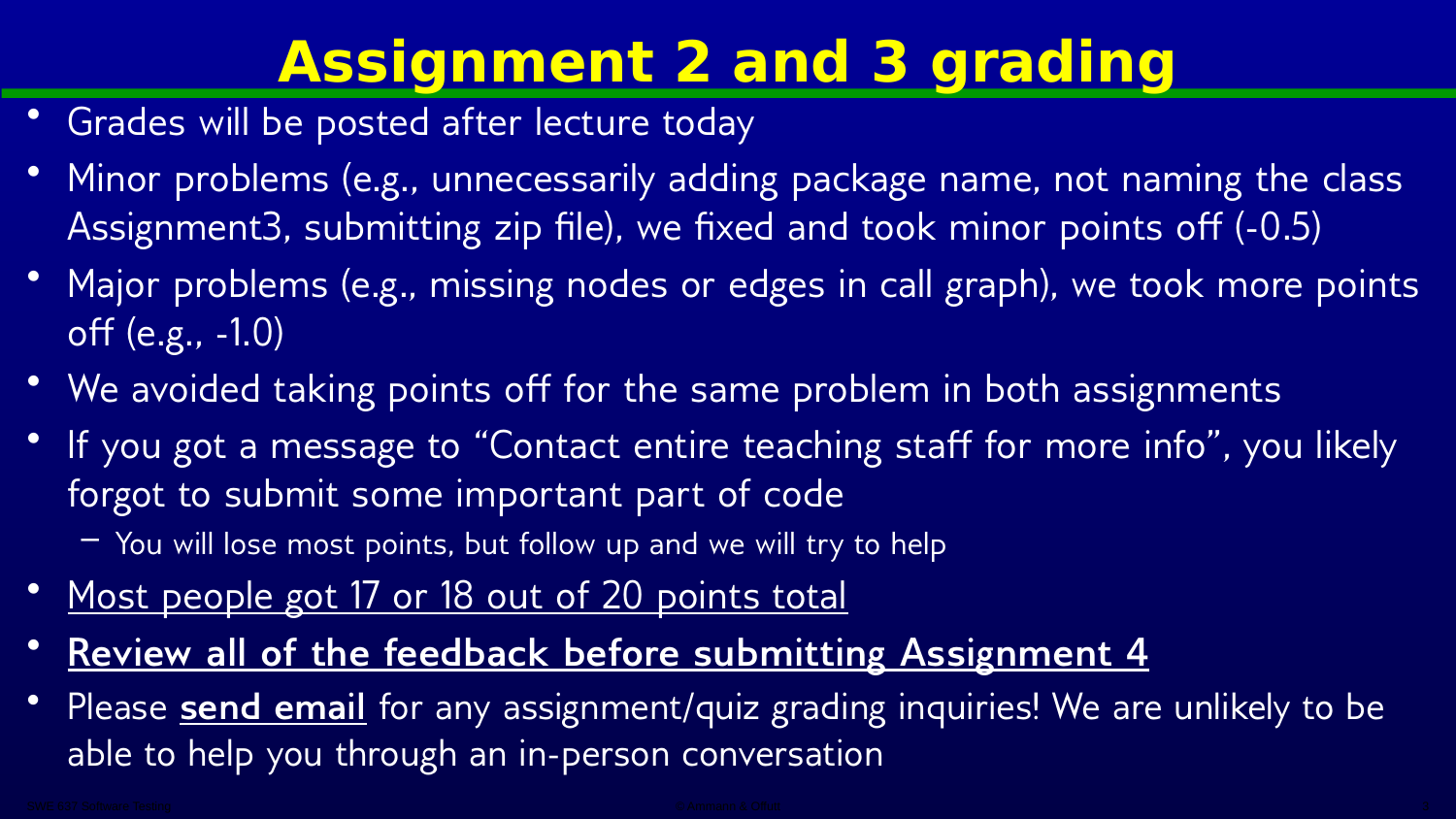

# Assignment 2 and 3 grading
Grades will be posted after lecture today
Minor problems (e.g., unnecessarily adding package name, not naming the class Assignment3, submitting zip file), we fixed and took minor points off (-0.5)
Major problems (e.g., missing nodes or edges in call graph), we took more points off (e.g., -1.0)
We avoided taking points off for the same problem in both assignments
If you got a message to “Contact entire teaching staff for more info”, you likely forgot to submit some important part of code
You will lose most points, but follow up and we will try to help
Most people got 17 or 18 out of 20 points total
Review all of the feedback before submitting Assignment 4
Please send email for any assignment/quiz grading inquiries! We are unlikely to be able to help you through an in-person conversation

SWE 637 Software Testing
© Ammann & Offutt
3